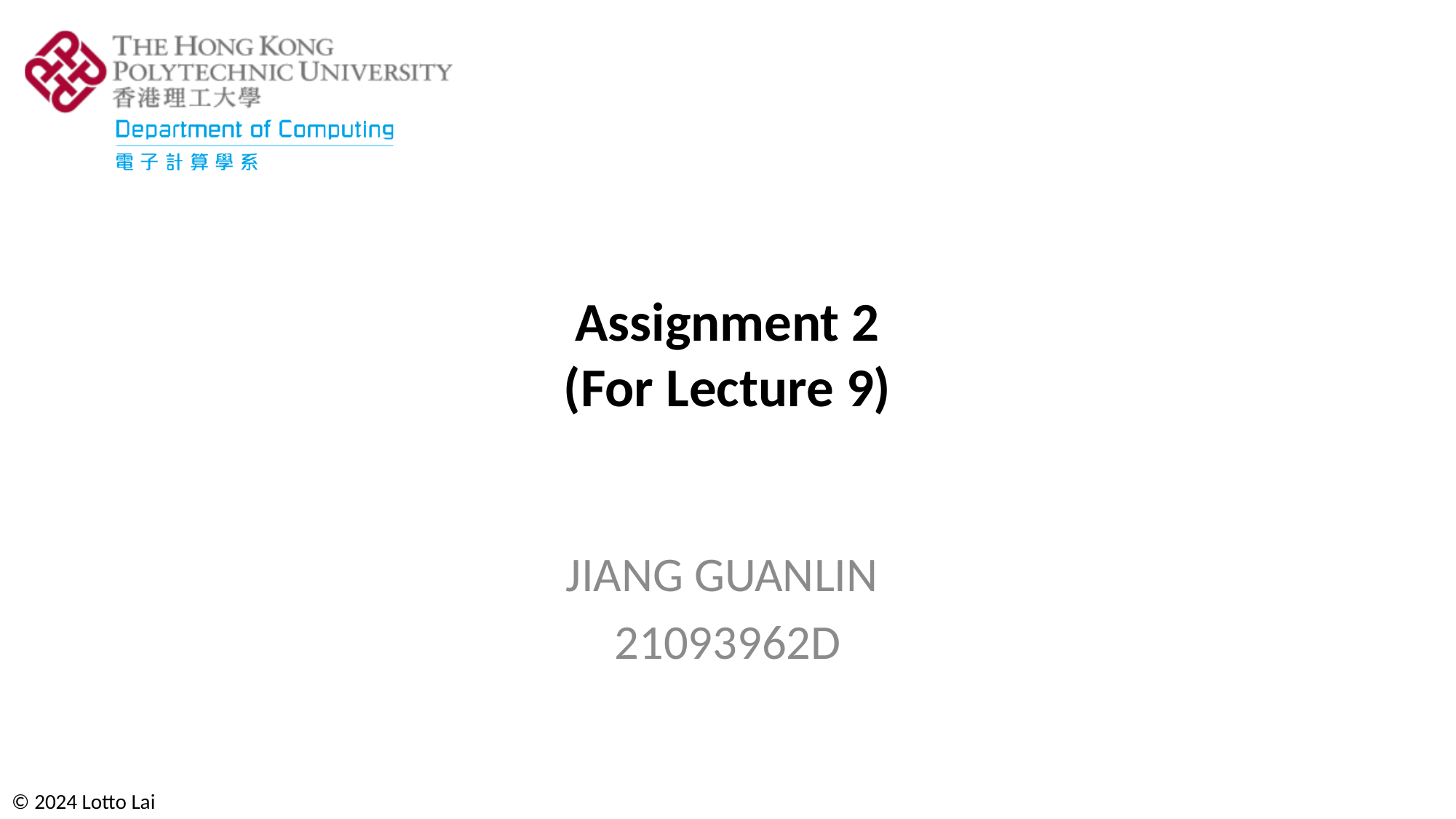

Assignment 2
(For Lecture 9)
JIANG GUANLIN
21093962D
Lotto Lai
Quality System
Sep 2017